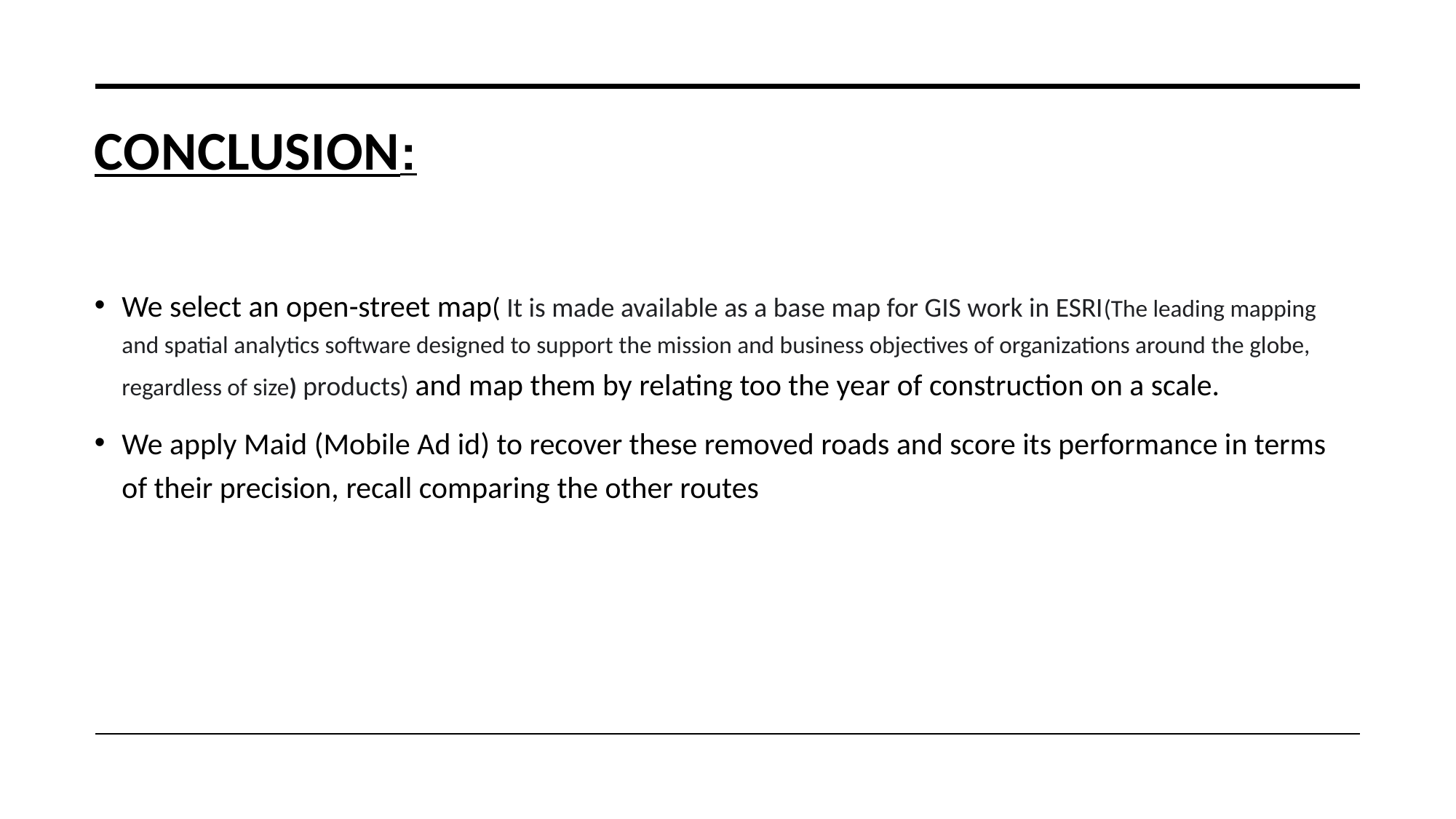

# CONCLUSION:
We select an open-street map( It is made available as a base map for GIS work in ESRI(The leading mapping and spatial analytics software designed to support the mission and business objectives of organizations around the globe, regardless of size) products) and map them by relating too the year of construction on a scale.
We apply Maid (Mobile Ad id) to recover these removed roads and score its performance in terms of their precision, recall comparing the other routes